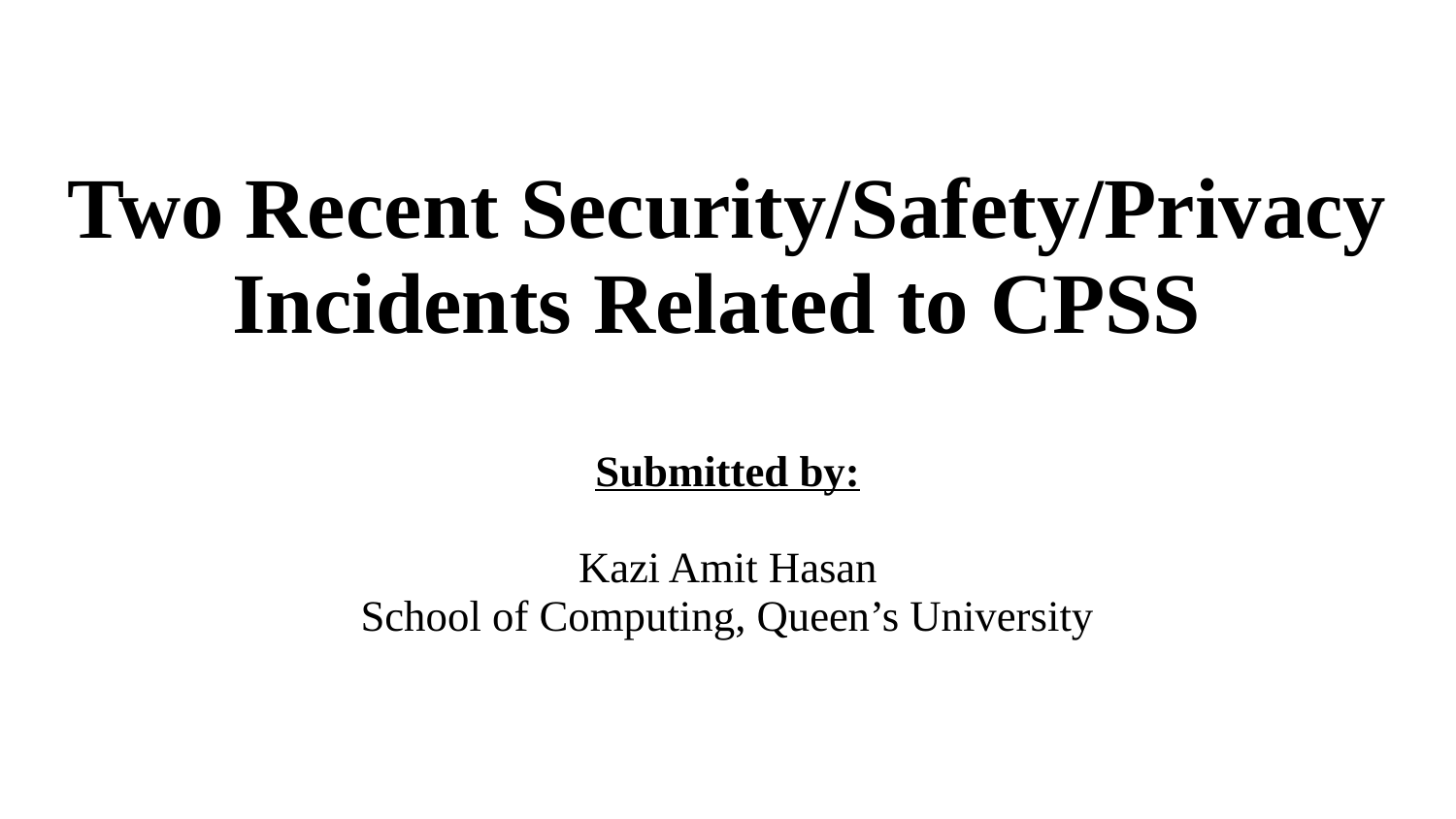

# Two Recent Security/Safety/Privacy Incidents Related to CPSS
Submitted by:

Kazi Amit Hasan
School of Computing, Queen’s University